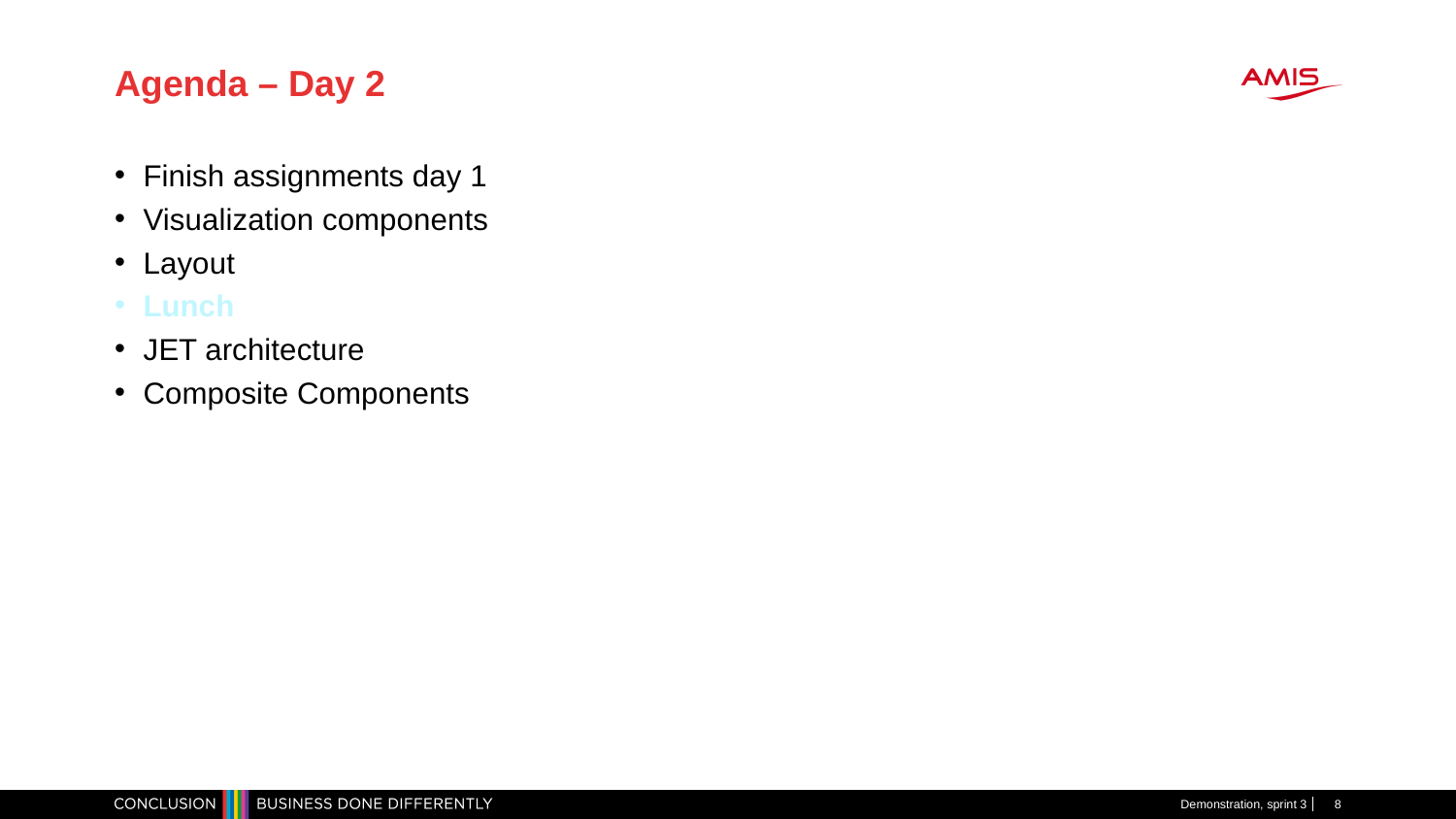

# Agenda – Day 2
Finish assignments day 1
Visualization components
Layout
Lunch
JET architecture
Composite Components

Demonstration, sprint 3
8